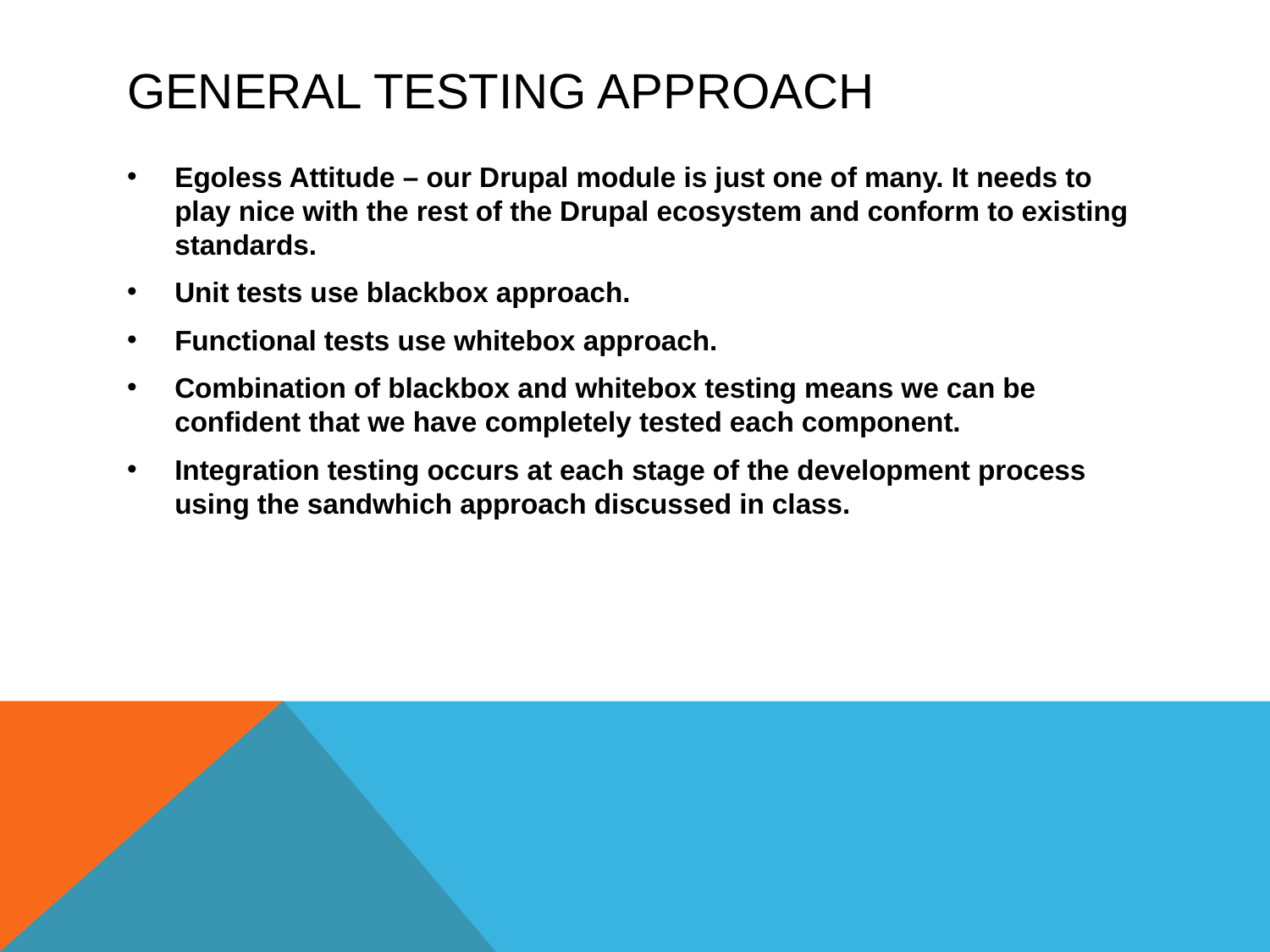

# General Testing Approach
Egoless Attitude – our Drupal module is just one of many. It needs to play nice with the rest of the Drupal ecosystem and conform to existing standards.
Unit tests use blackbox approach.
Functional tests use whitebox approach.
Combination of blackbox and whitebox testing means we can be confident that we have completely tested each component.
Integration testing occurs at each stage of the development process using the sandwhich approach discussed in class.